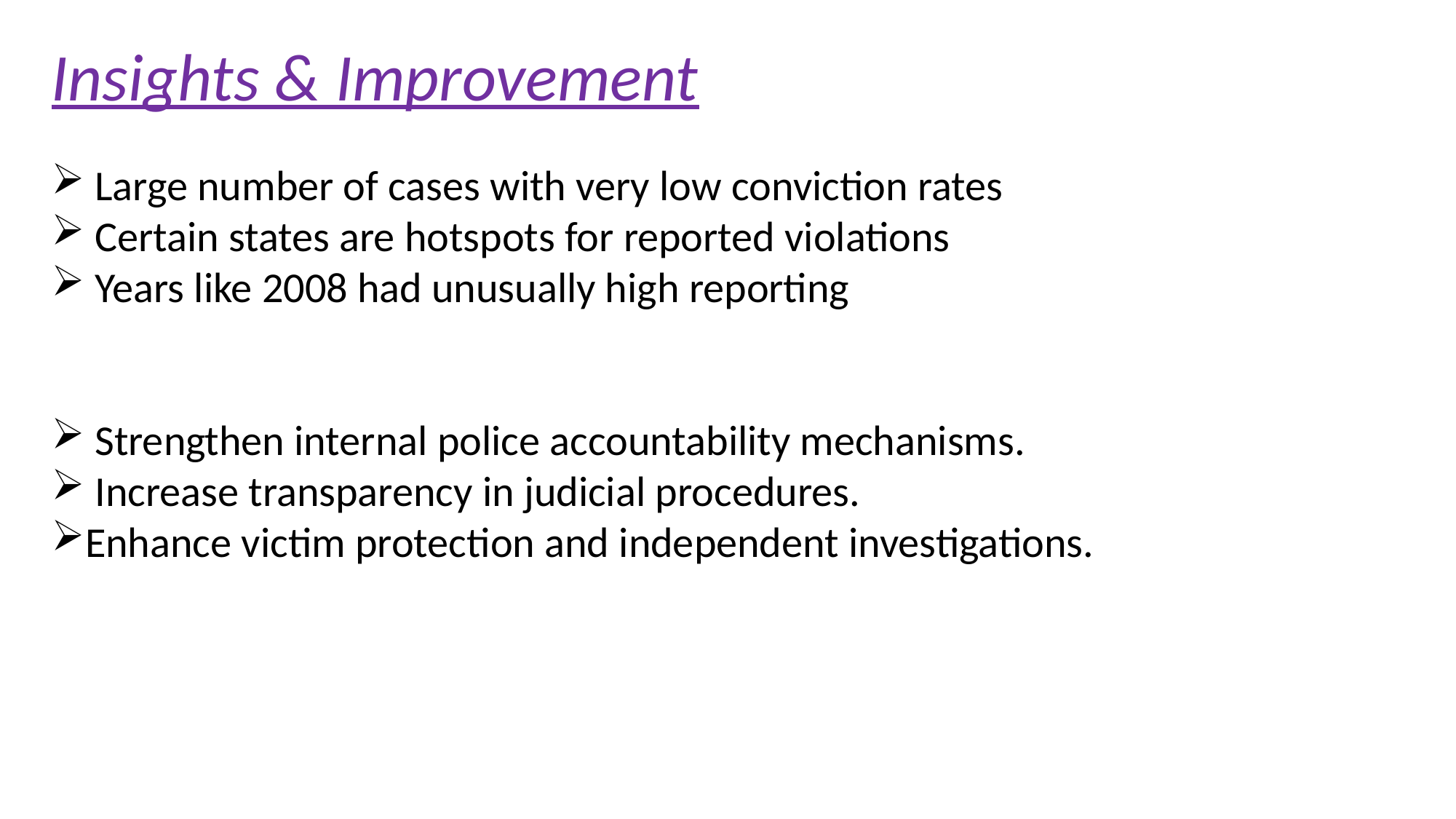

# Insights & Improvement
 Large number of cases with very low conviction rates
 Certain states are hotspots for reported violations
 Years like 2008 had unusually high reporting

 Strengthen internal police accountability mechanisms.
 Increase transparency in judicial procedures.
Enhance victim protection and independent investigations.